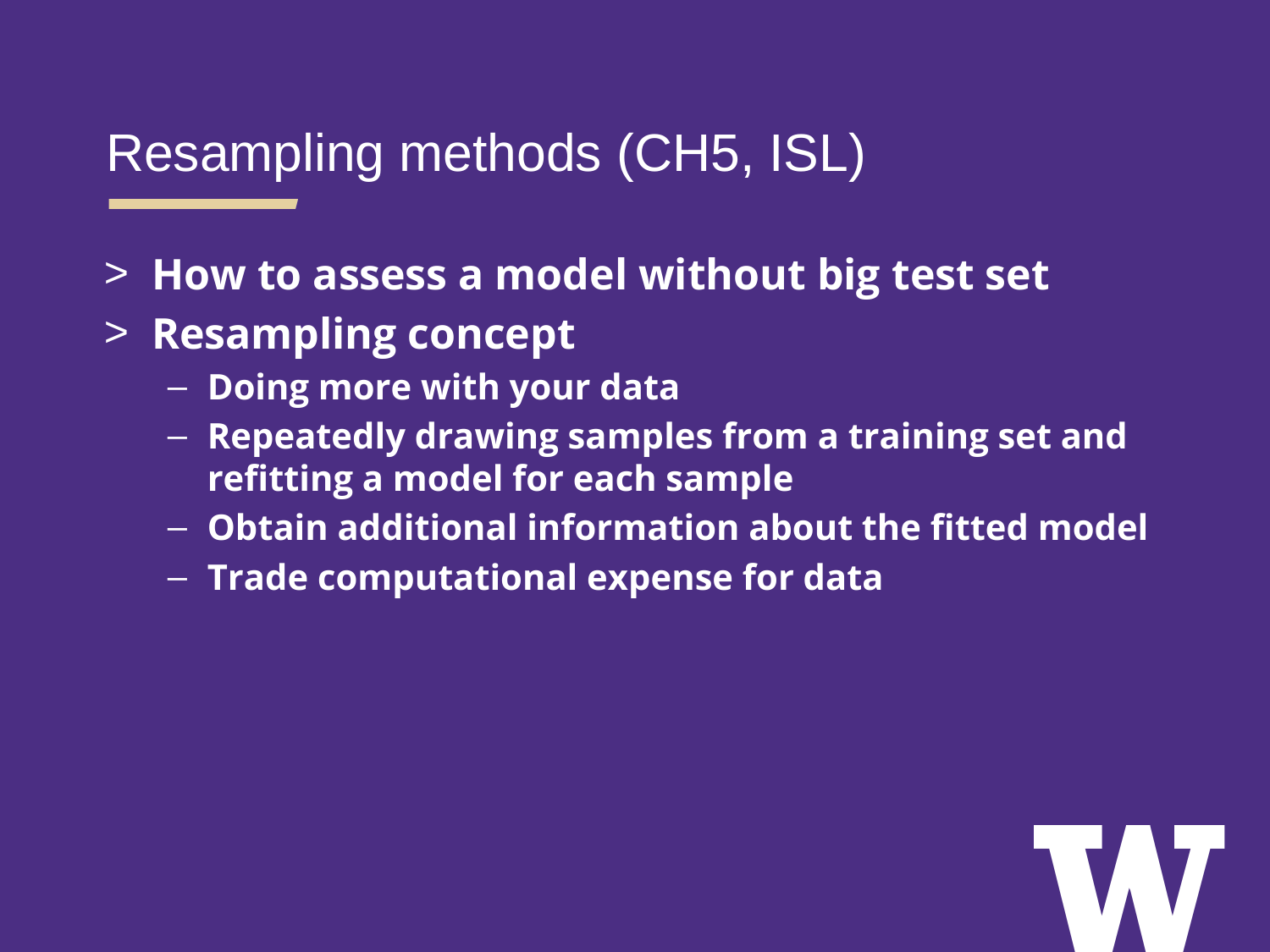

Resampling methods (CH5, ISL)
How to assess a model without big test set
Resampling concept
Doing more with your data
Repeatedly drawing samples from a training set and refitting a model for each sample
Obtain additional information about the fitted model
Trade computational expense for data